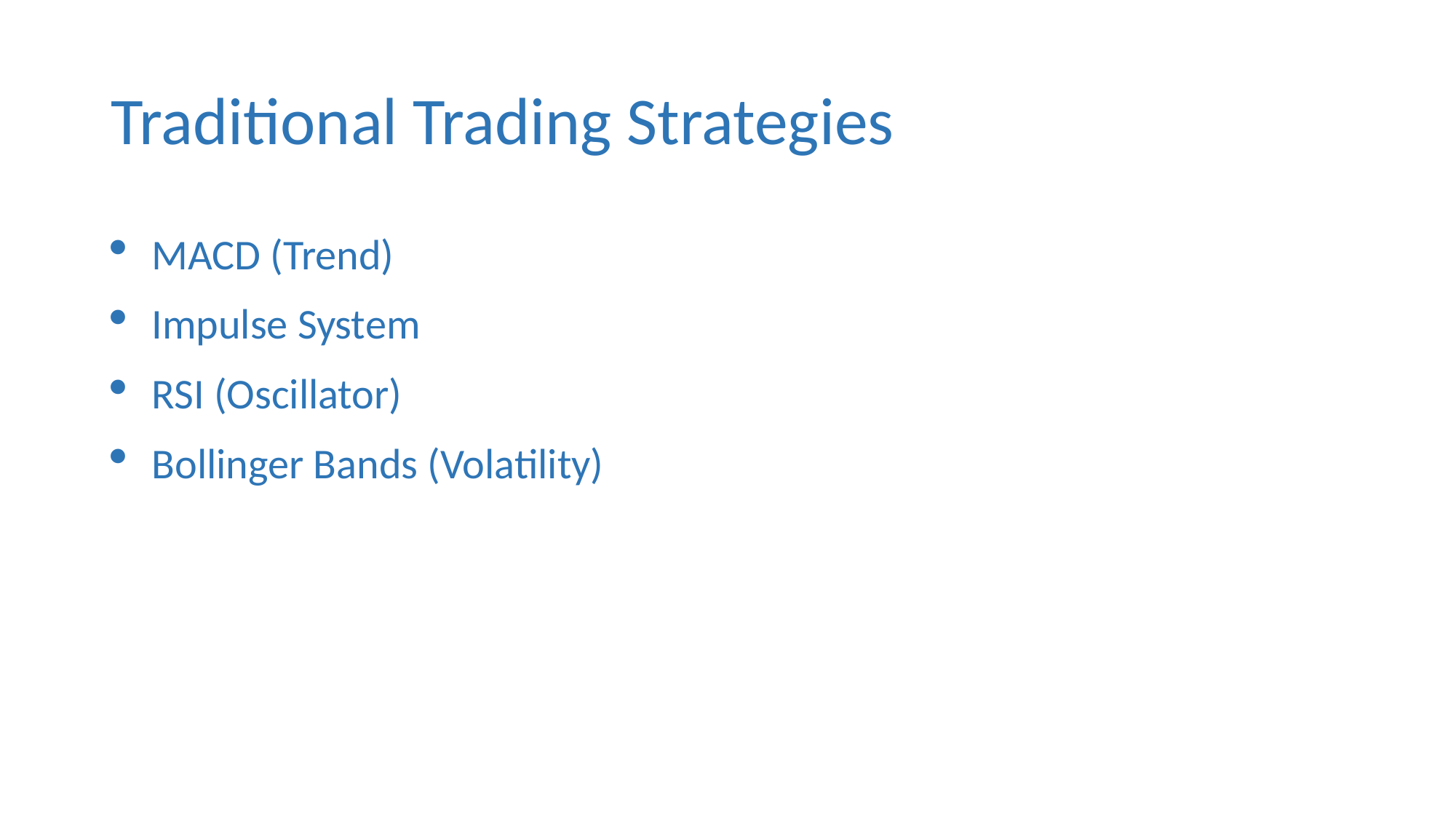

# Traditional Trading Strategies
MACD (Trend)
Impulse System
RSI (Oscillator)
Bollinger Bands (Volatility)